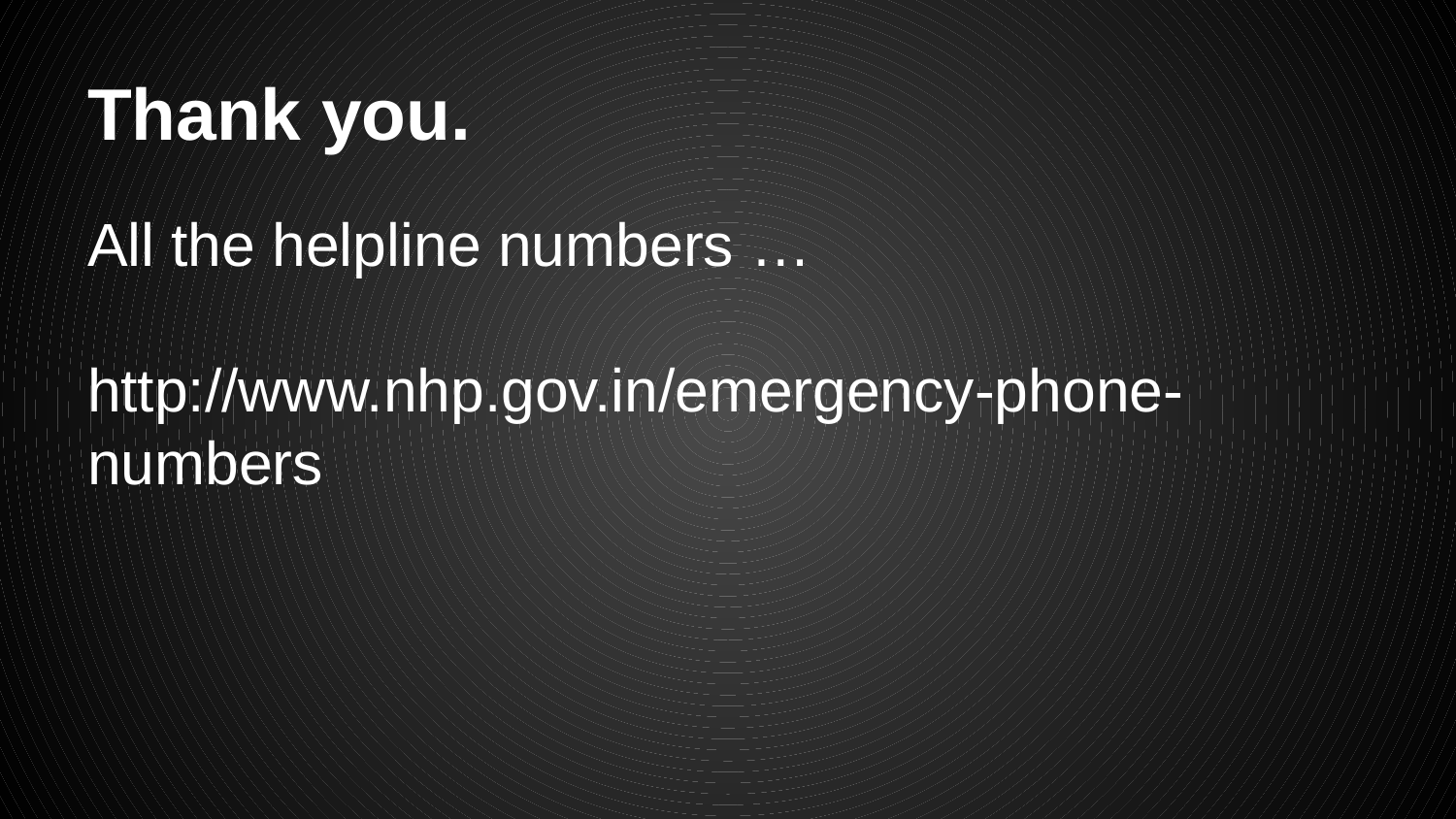

# Thank you.
All the helpline numbers …

http://www.nhp.gov.in/emergency-phone-numbers